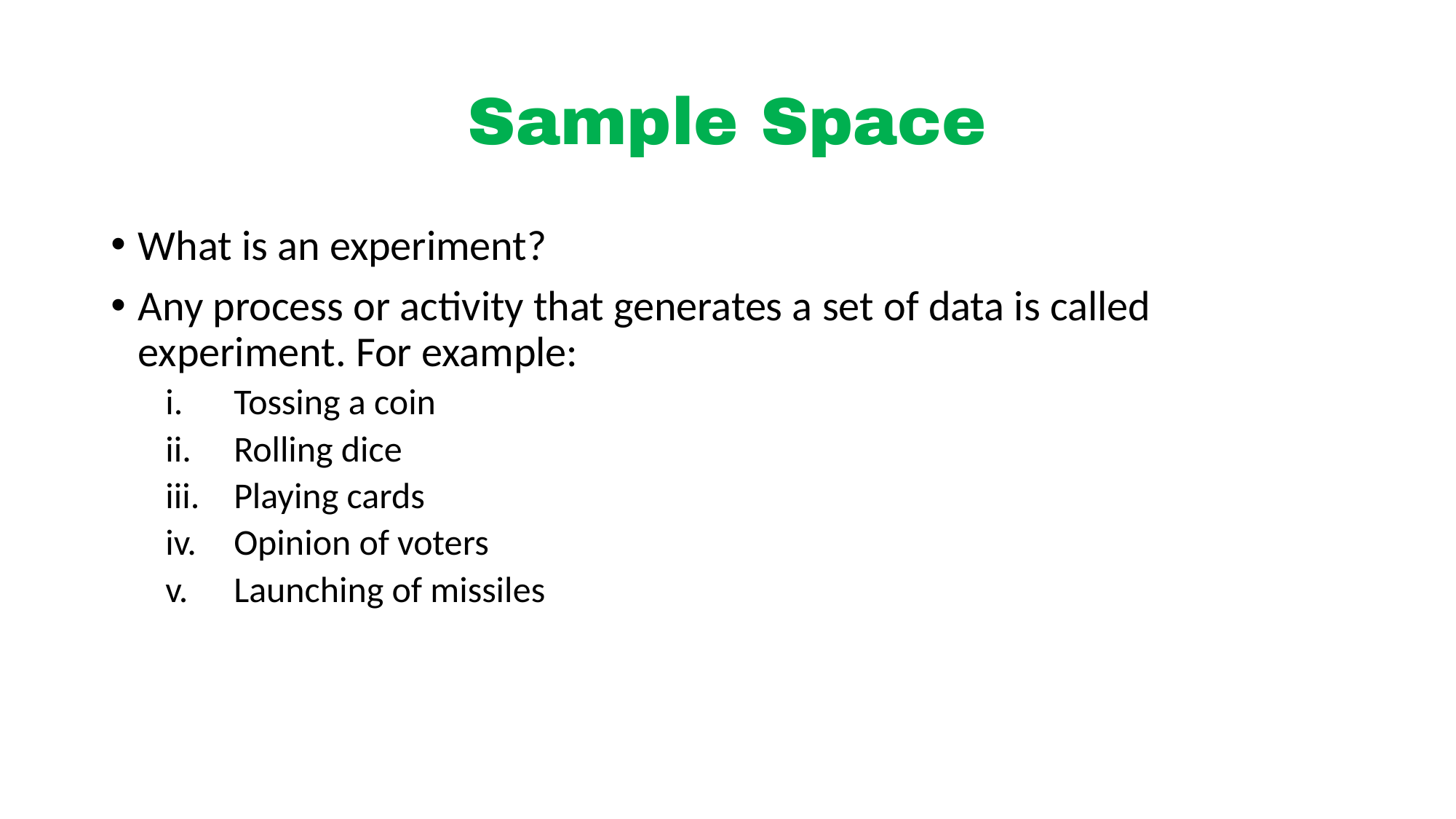

# Sample Space
What is an experiment?
Any process or activity that generates a set of data is called experiment. For example:
Tossing a coin
Rolling dice
Playing cards
Opinion of voters
Launching of missiles